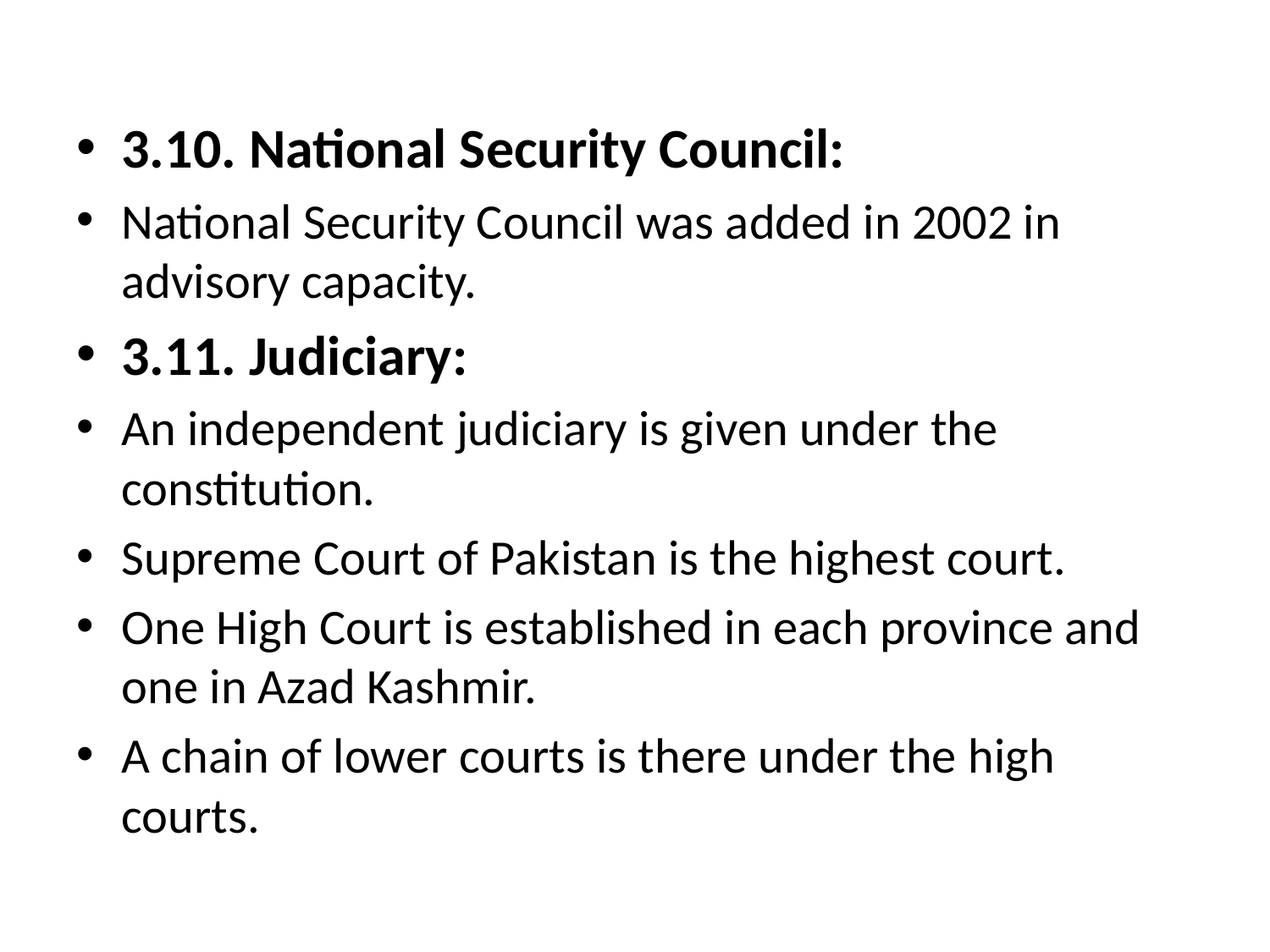

#
3.10. National Security Council:
National Security Council was added in 2002 in advisory capacity.
3.11. Judiciary:
An independent judiciary is given under the constitution.
Supreme Court of Pakistan is the highest court.
One High Court is established in each province and one in Azad Kashmir.
A chain of lower courts is there under the high courts.